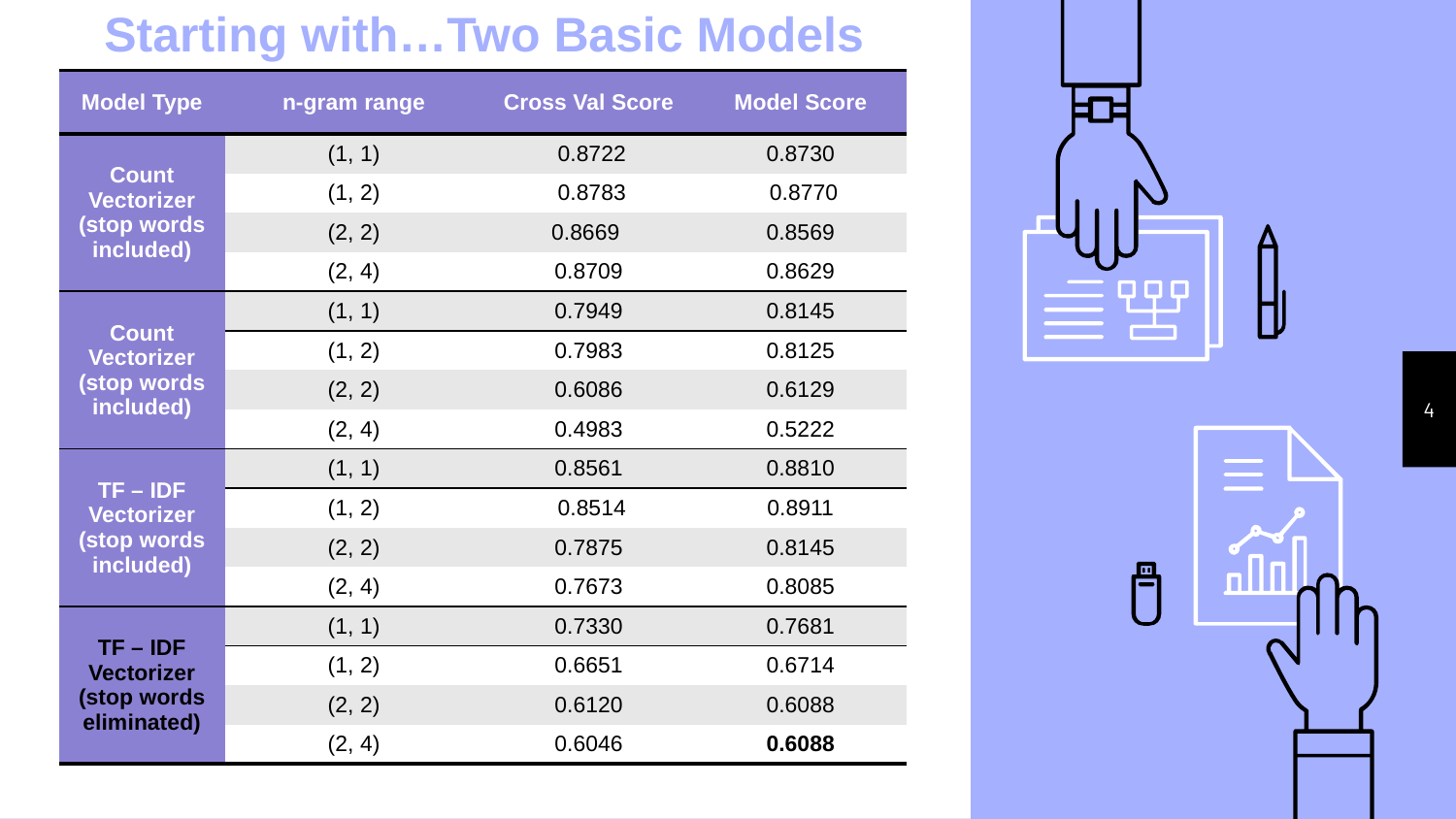

# Starting with…Two Basic Models
| Model Type | n-gram range | Cross Val Score | Model Score |
| --- | --- | --- | --- |
| Count Vectorizer (stop words included) | (1, 1) | 0.8722 | 0.8730 |
|  | (1, 2) | 0.8783 | 0.8770 |
|  | (2, 2) | 0.8669 | 0.8569 |
|  | (2, 4) | 0.8709 | 0.8629 |
| Count Vectorizer (stop words included) | (1, 1) | 0.7949 | 0.8145 |
|  | (1, 2) | 0.7983 | 0.8125 |
|  | (2, 2) | 0.6086 | 0.6129 |
|  | (2, 4) | 0.4983 | 0.5222 |
| TF – IDF Vectorizer (stop words included) | (1, 1) | 0.8561 | 0.8810 |
|  | (1, 2) | 0.8514 | 0.8911 |
|  | (2, 2) | 0.7875 | 0.8145 |
|  | (2, 4) | 0.7673 | 0.8085 |
| TF – IDF Vectorizer (stop words eliminated) | (1, 1) | 0.7330 | 0.7681 |
|  | (1, 2) | 0.6651 | 0.6714 |
|  | (2, 2) | 0.6120 | 0.6088 |
|  | (2, 4) | 0.6046 | 0.6088 |
4